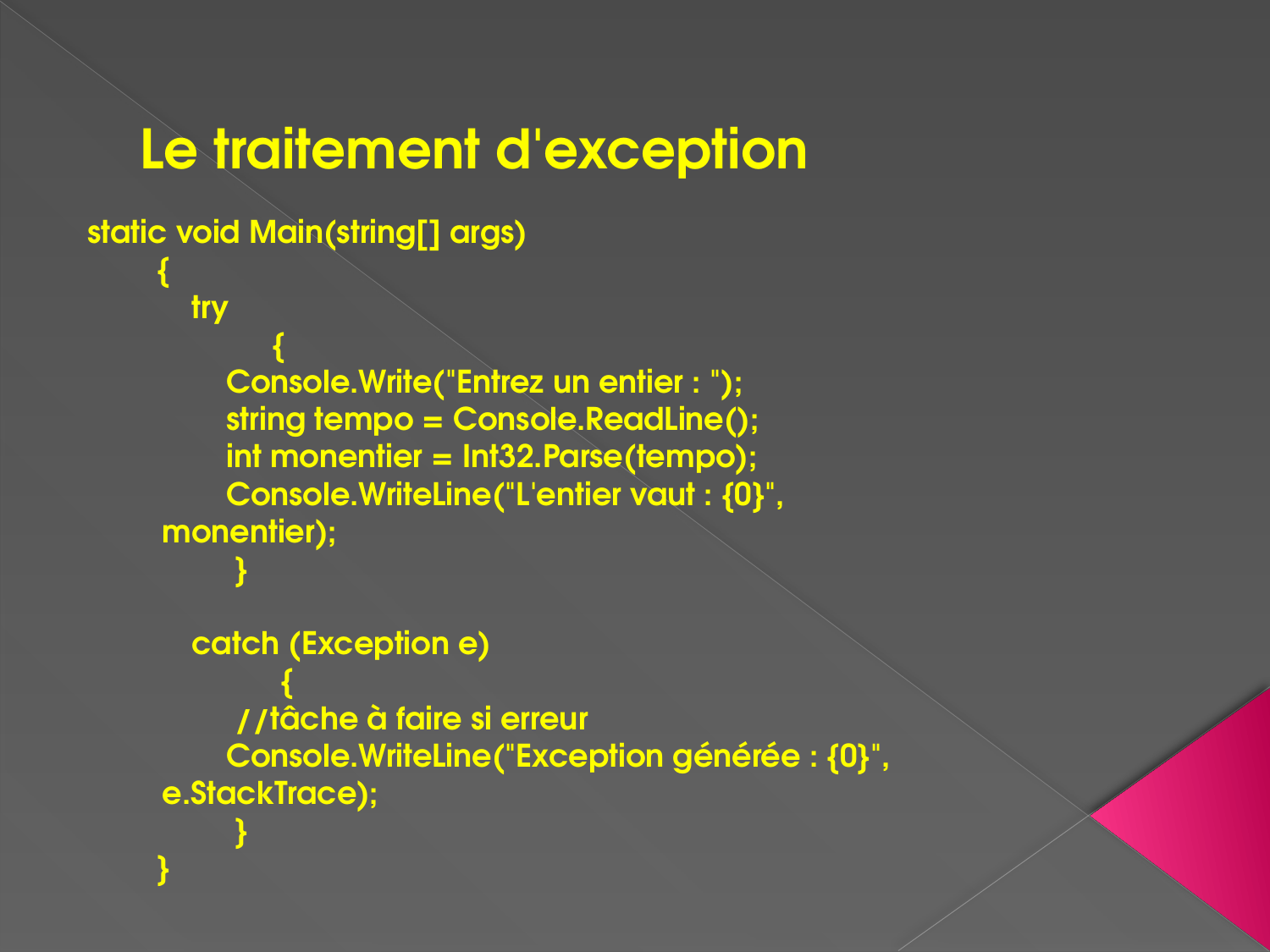

# Le traitement d'exception
static void Main(string[] args)
        {
            try
           	    {
                Console.Write("Entrez un entier : ");
                string tempo = Console.ReadLine();
                int monentier = Int32.Parse(tempo);
                Console.WriteLine("L'entier vaut : {0}",
						monentier);
                 }

            catch (Exception e)
            	     {
                 //tâche à faire si erreur
                Console.WriteLine("Exception générée : {0}",
						e.StackTrace);
                 }
        }